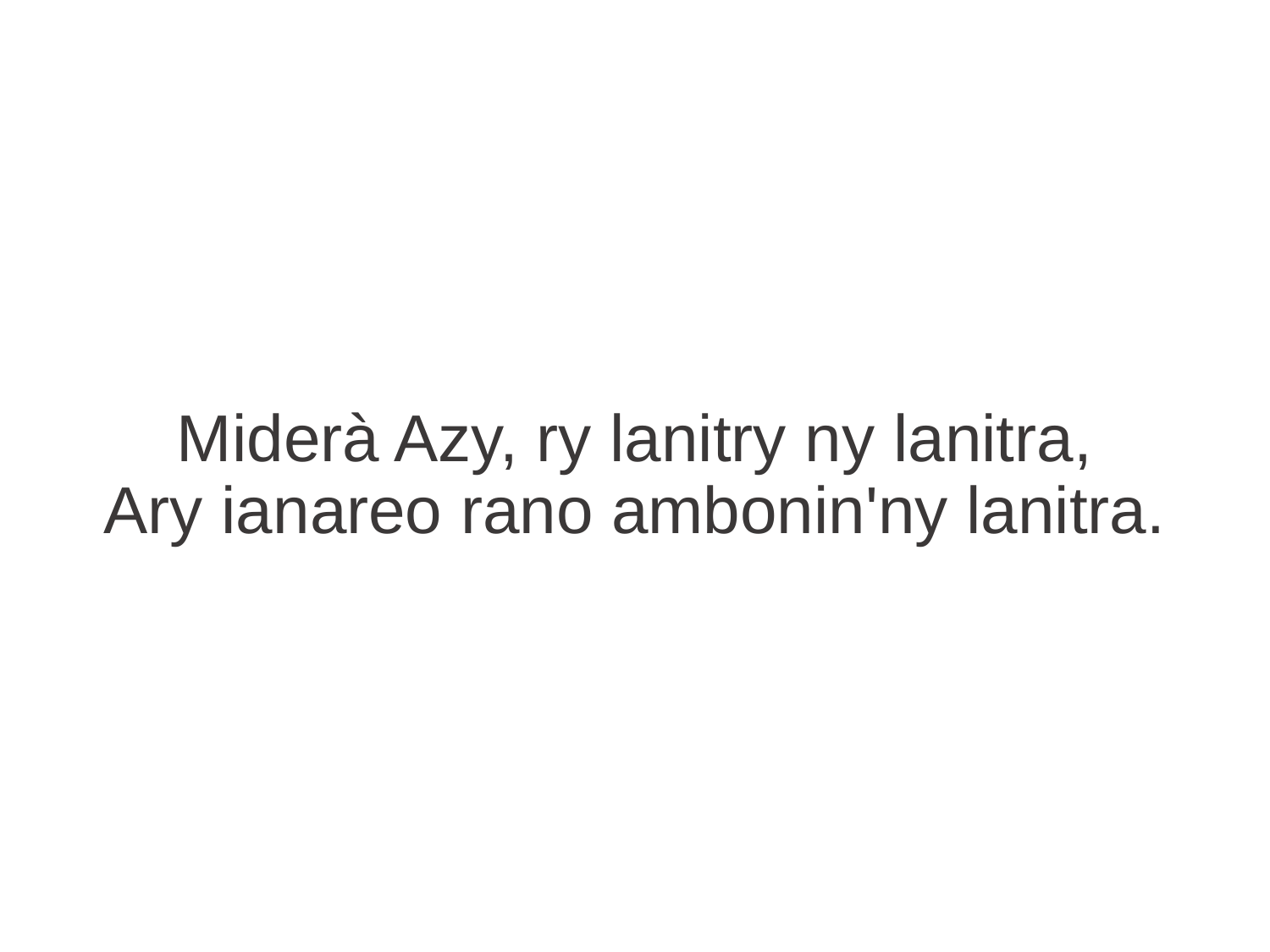

Miderà Azy, ry lanitry ny lanitra,
Ary ianareo rano ambonin'ny lanitra.